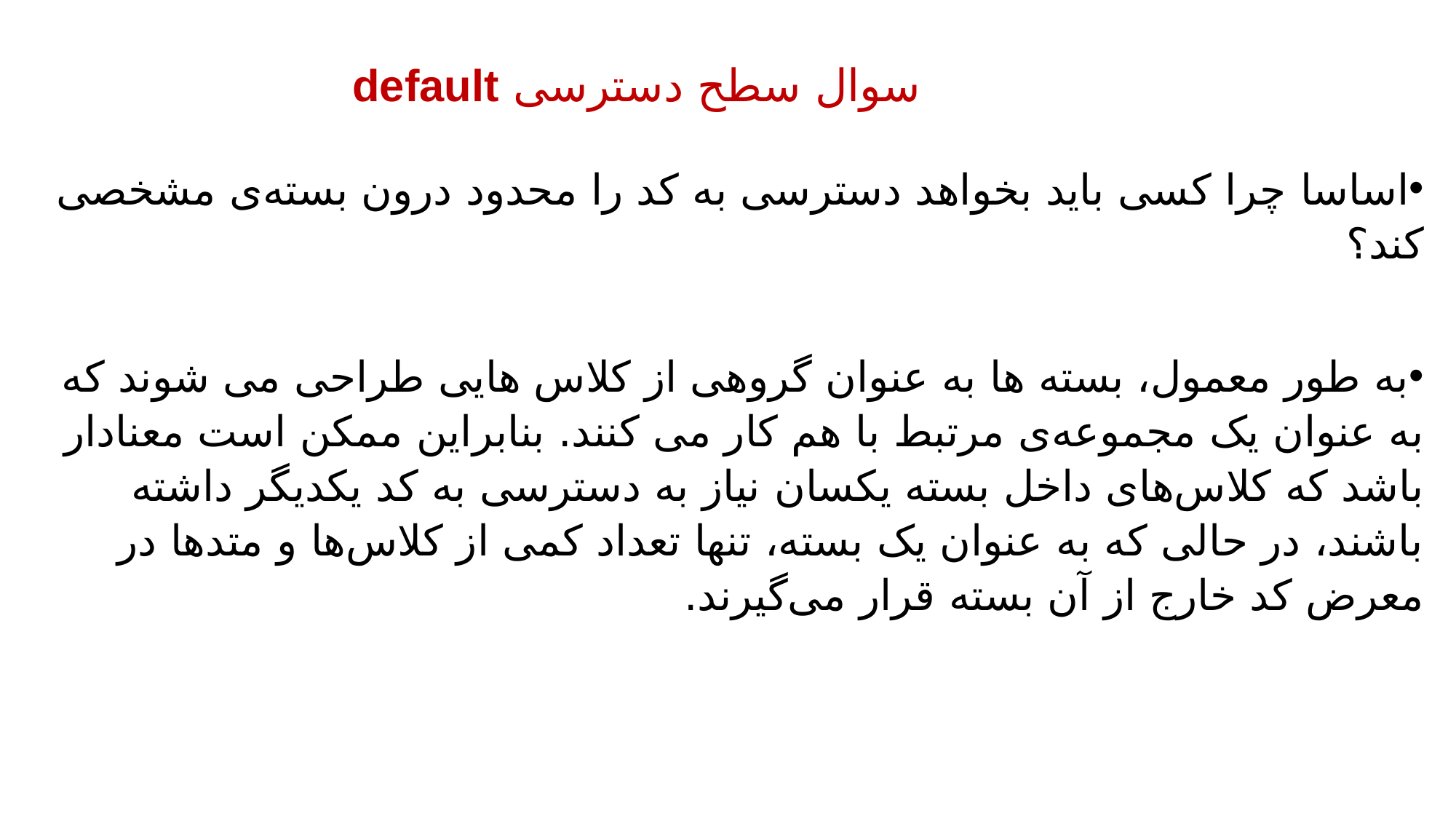

سوال سطح دسترسی default
اساسا چرا کسی باید بخواهد دسترسی به کد را محدود درون بسته‌ی مشخصی کند؟

به طور معمول، بسته ها به عنوان گروهی از کلاس هایی طراحی می شوند که به عنوان یک مجموعه‌ی مرتبط با هم کار می کنند. بنابراین ممکن است معنادار باشد که کلاس‌های داخل بسته یکسان نیاز به دسترسی به کد یکدیگر داشته باشند، در حالی که به عنوان یک بسته، تنها تعداد کمی از کلاس‌ها و متدها در معرض کد خارج از آن بسته قرار می‌گیرند.